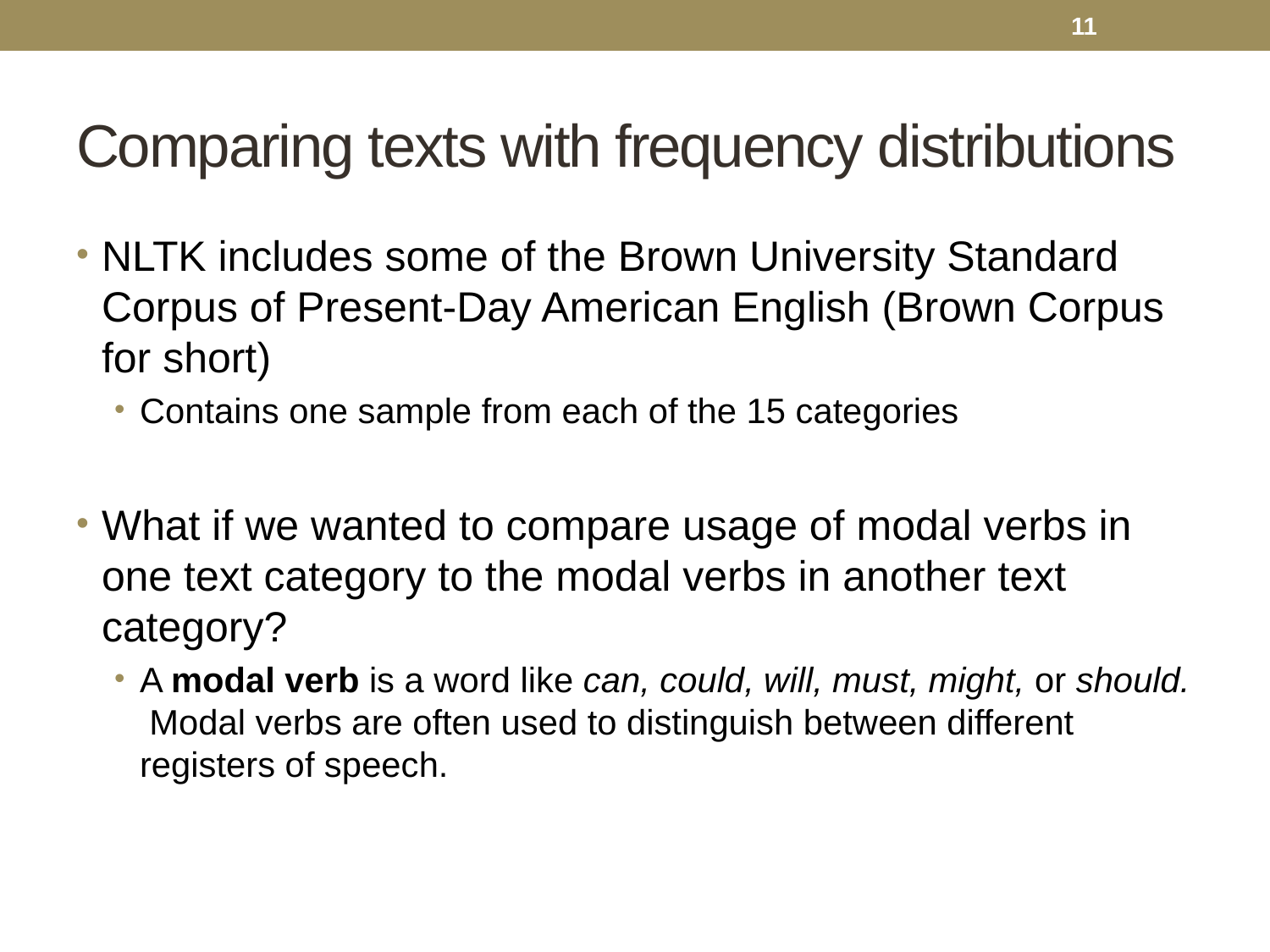

11
# Comparing texts with frequency distributions
NLTK includes some of the Brown University Standard Corpus of Present-Day American English (Brown Corpus for short)
Contains one sample from each of the 15 categories

What if we wanted to compare usage of modal verbs in one text category to the modal verbs in another text category?
A modal verb is a word like can, could, will, must, might, or should.  Modal verbs are often used to distinguish between different registers of speech.